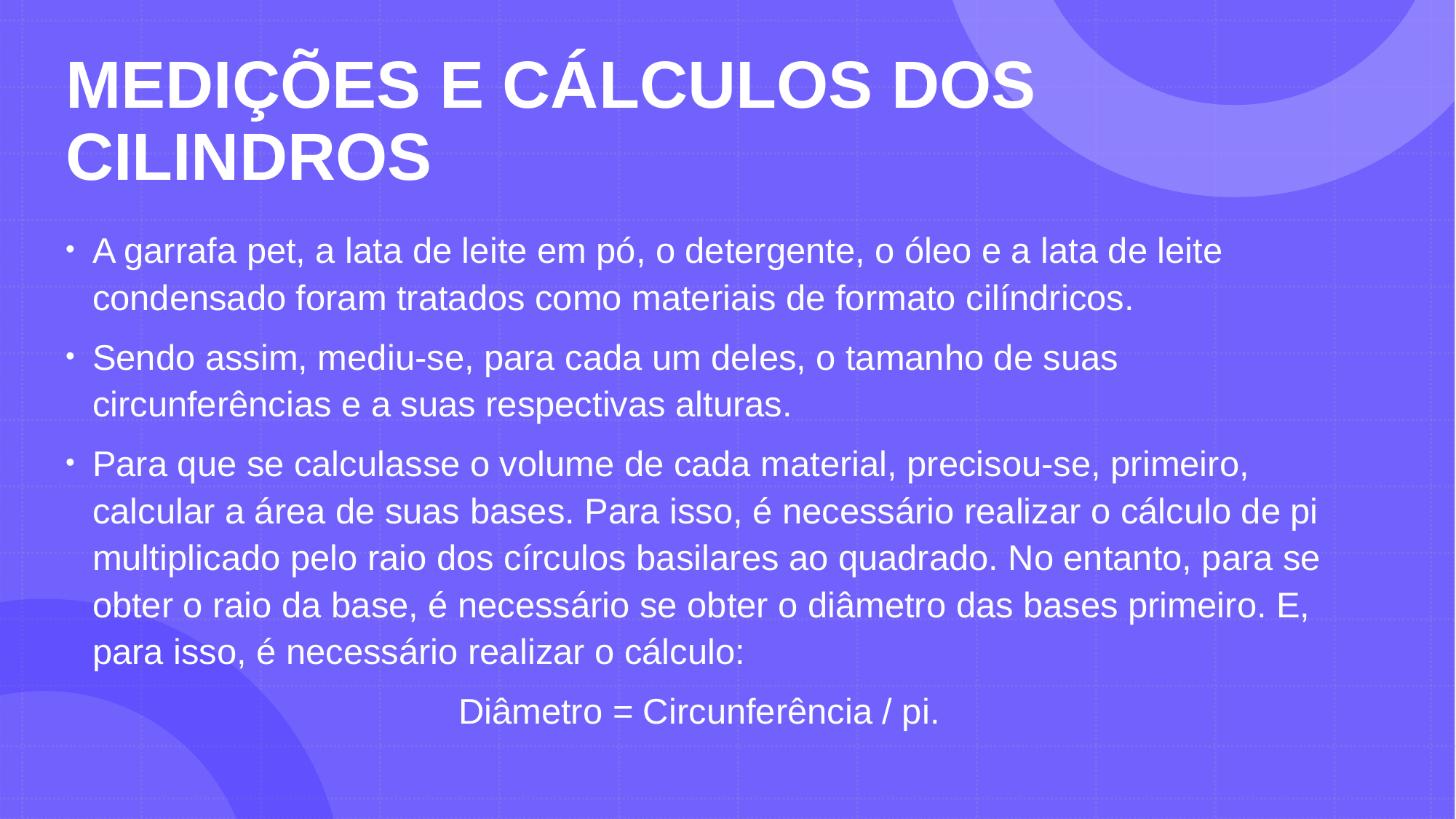

# MEDIÇÕES E CÁLCULOS DOS CILINDROS
A garrafa pet, a lata de leite em pó, o detergente, o óleo e a lata de leite condensado foram tratados como materiais de formato cilíndricos.
Sendo assim, mediu-se, para cada um deles, o tamanho de suas circunferências e a suas respectivas alturas.
Para que se calculasse o volume de cada material, precisou-se, primeiro, calcular a área de suas bases. Para isso, é necessário realizar o cálculo de pi multiplicado pelo raio dos círculos basilares ao quadrado. No entanto, para se obter o raio da base, é necessário se obter o diâmetro das bases primeiro. E, para isso, é necessário realizar o cálculo:
 Diâmetro = Circunferência / pi.